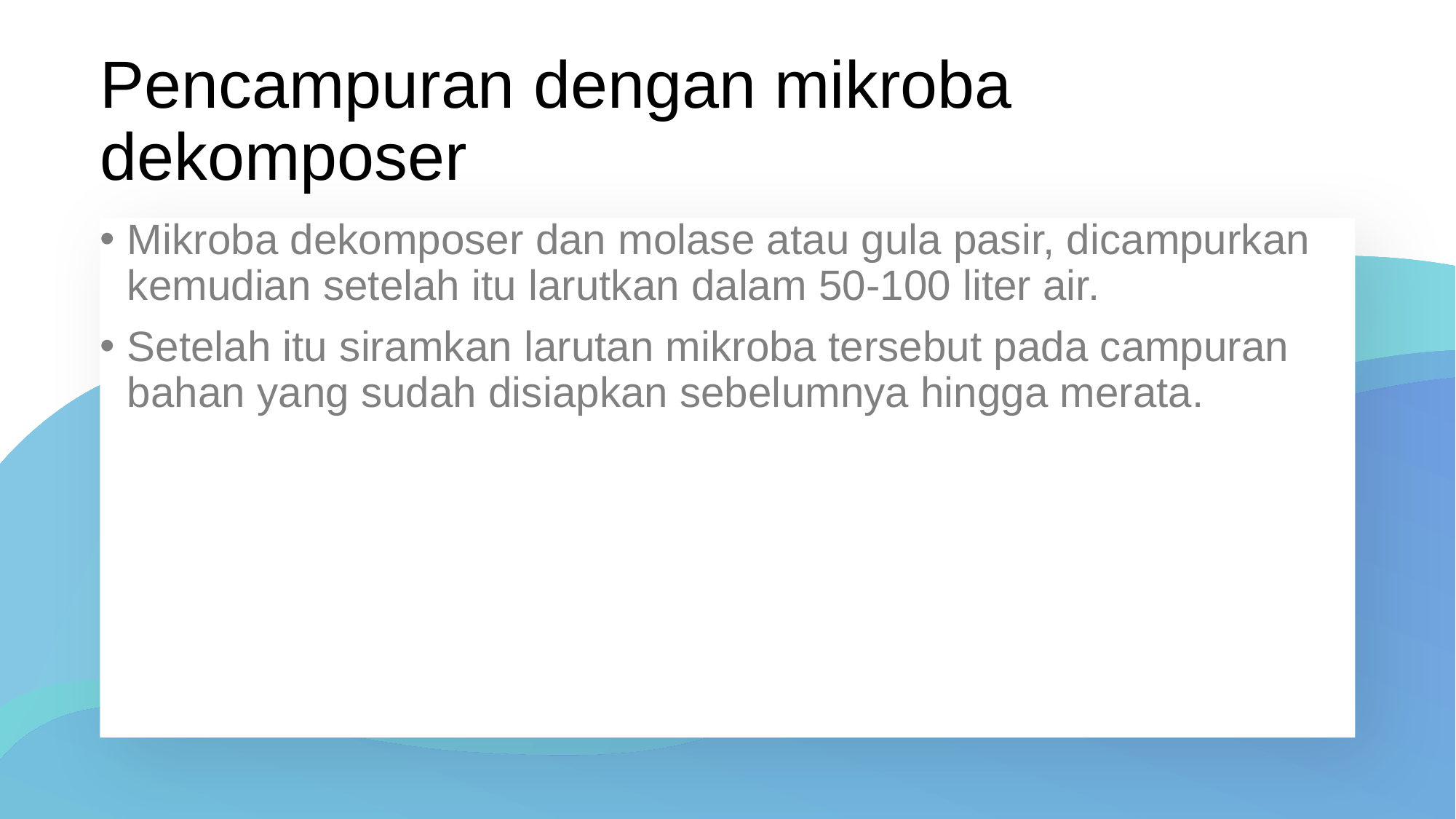

# Pencampuran dengan mikroba dekomposer
Mikroba dekomposer dan molase atau gula pasir, dicampurkan kemudian setelah itu larutkan dalam 50-100 liter air.
Setelah itu siramkan larutan mikroba tersebut pada campuran bahan yang sudah disiapkan sebelumnya hingga merata.